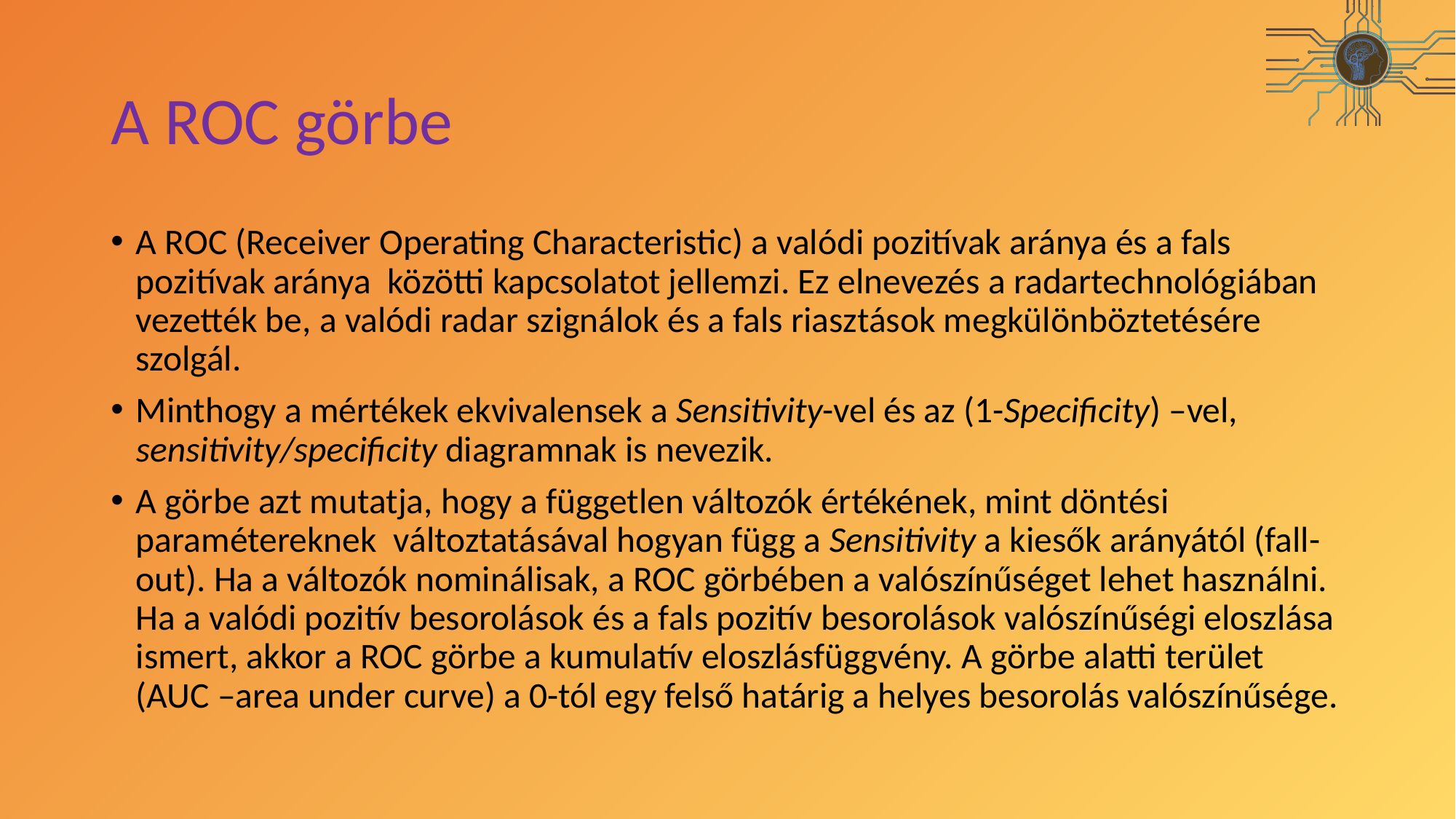

# A ROC görbe
A ROC (Receiver Operating Characteristic) a valódi pozitívak aránya és a fals pozitívak aránya  közötti kapcsolatot jellemzi. Ez elnevezés a radartechnológiában vezették be, a valódi radar szignálok és a fals riasztások megkülönböztetésére szolgál.
Minthogy a mértékek ekvivalensek a Sensitivity-vel és az (1-Specificity) –vel, sensitivity/specificity diagramnak is nevezik.
A görbe azt mutatja, hogy a független változók értékének, mint döntési paramétereknek  változtatásával hogyan függ a Sensitivity a kiesők arányától (fall-out). Ha a változók nominálisak, a ROC görbében a valószínűséget lehet használni.  Ha a valódi pozitív besorolások és a fals pozitív besorolások valószínűségi eloszlása ismert, akkor a ROC görbe a kumulatív eloszlásfüggvény. A görbe alatti terület (AUC –area under curve) a 0-tól egy felső határig a helyes besorolás valószínűsége.